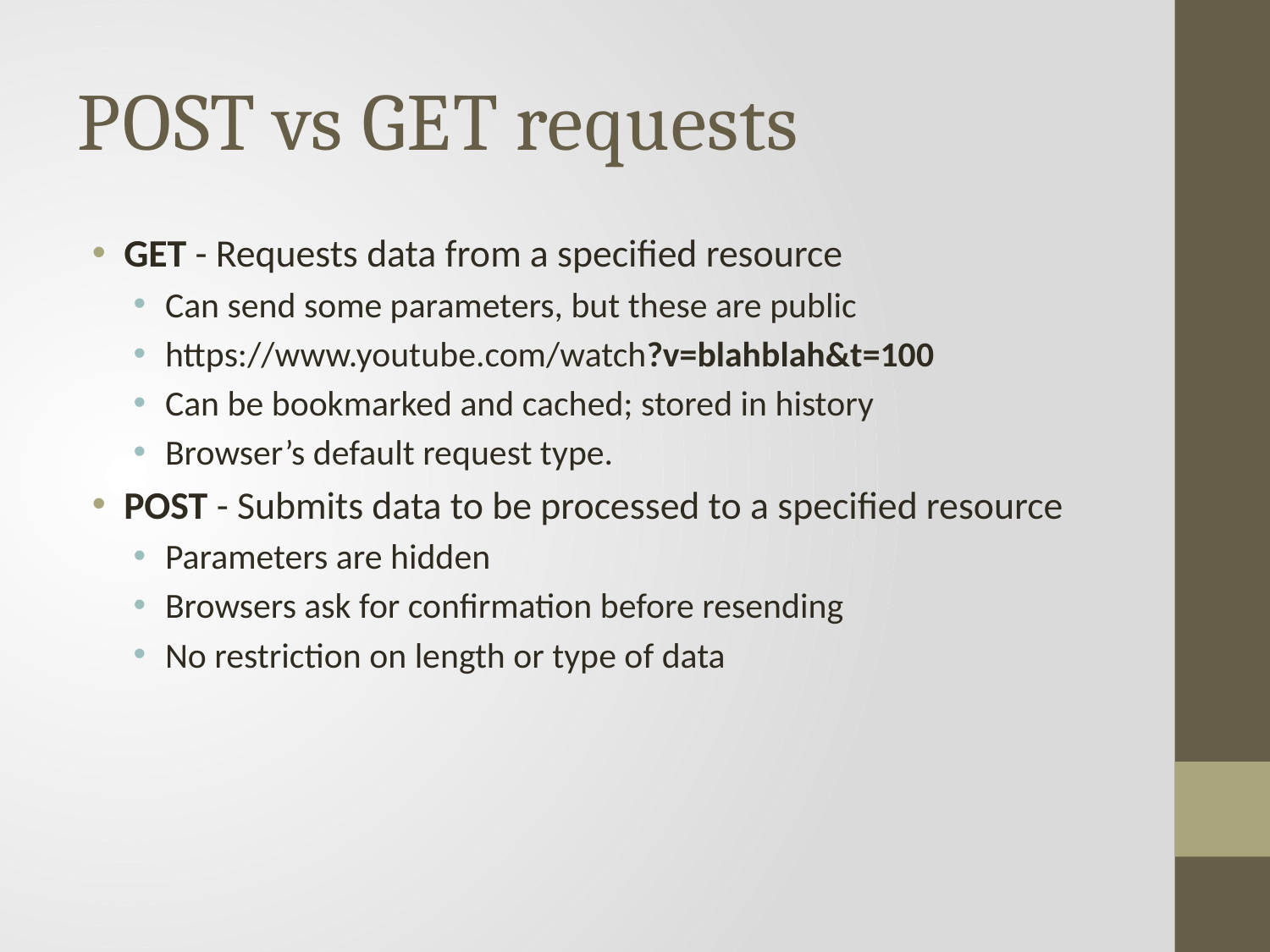

# POST vs GET requests
GET - Requests data from a specified resource
Can send some parameters, but these are public
https://www.youtube.com/watch?v=blahblah&t=100
Can be bookmarked and cached; stored in history
Browser’s default request type.
POST - Submits data to be processed to a specified resource
Parameters are hidden
Browsers ask for confirmation before resending
No restriction on length or type of data